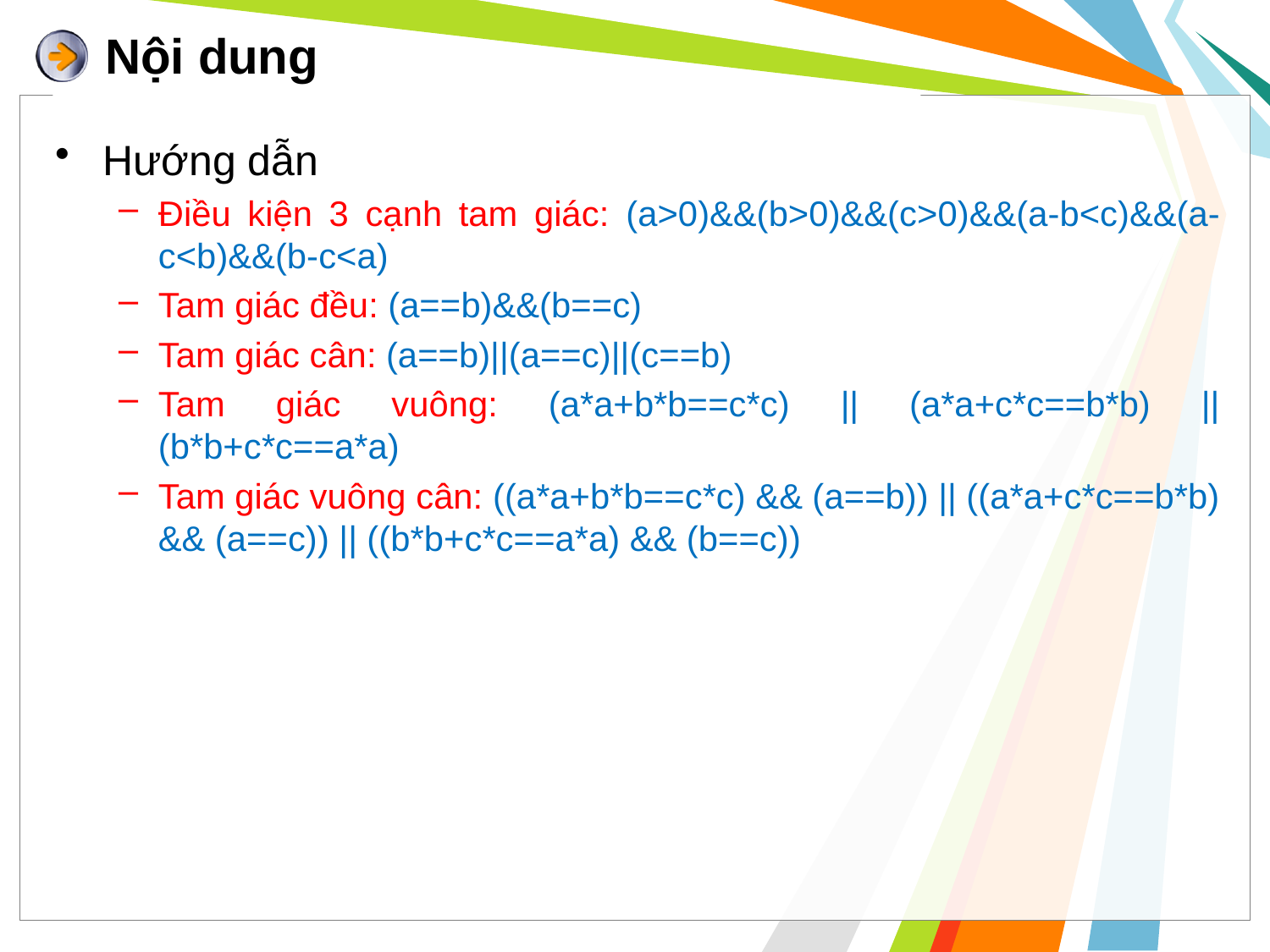

# Nội dung
Hướng dẫn
Điều kiện 3 cạnh tam giác: (a>0)&&(b>0)&&(c>0)&&(a-b<c)&&(a-c<b)&&(b-c<a)
Tam giác đều: (a==b)&&(b==c)
Tam giác cân: (a==b)||(a==c)||(c==b)
Tam giác vuông: (a*a+b*b==c*c) || (a*a+c*c==b*b) || (b*b+c*c==a*a)
Tam giác vuông cân: ((a*a+b*b==c*c) && (a==b)) || ((a*a+c*c==b*b) && (a==c)) || ((b*b+c*c==a*a) && (b==c))